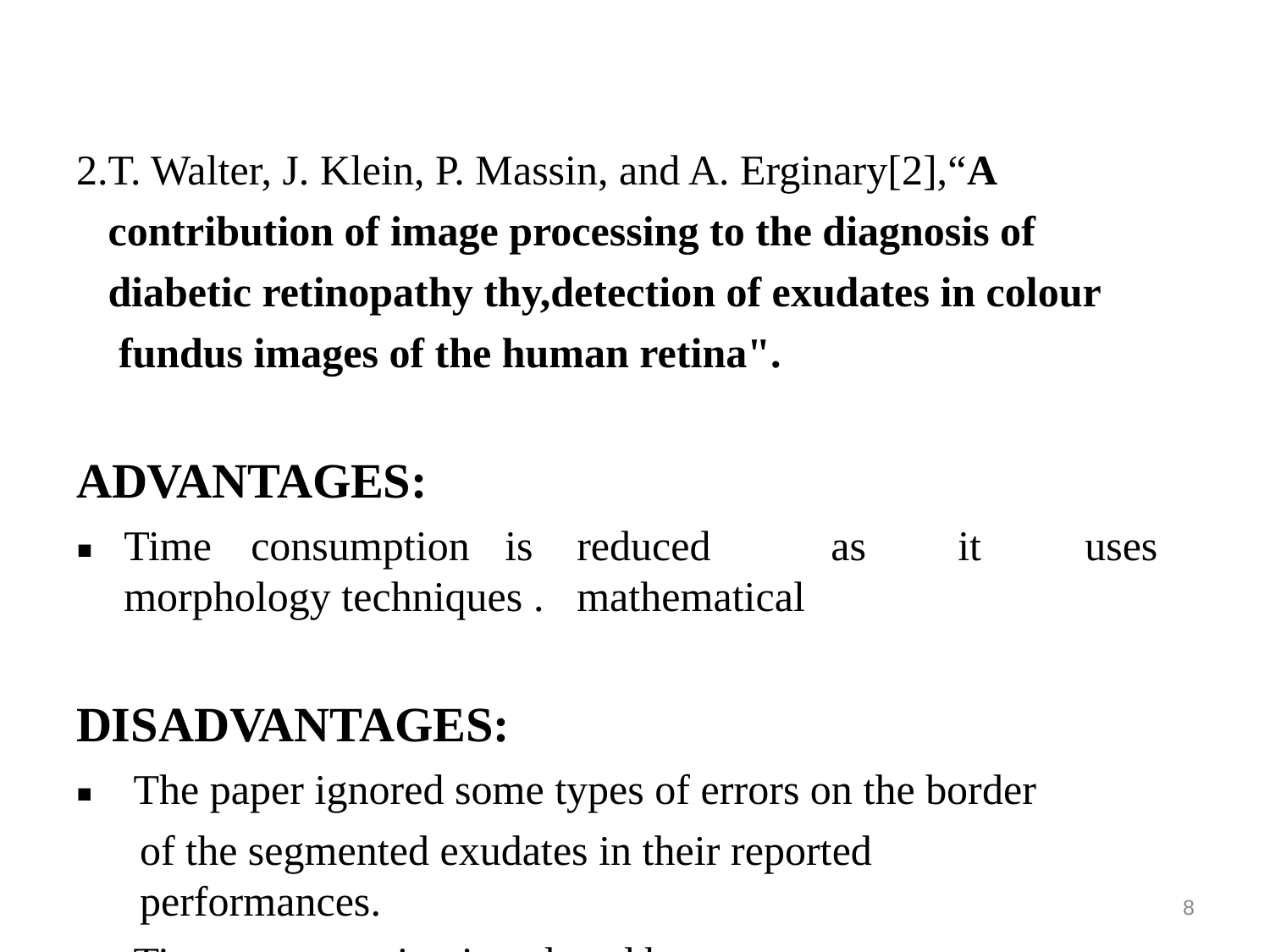

# 2.T. Walter, J. Klein, P. Massin, and A. Erginary[2],“A  contribution of image processing to the diagnosis of  diabetic retinopathy thy,detection of exudates in colour  fundus images of the human retina".
ADVANTAGES:
Time	consumption	is  morphology techniques .
reduced	as	it	uses	mathematical
DISADVANTAGES:
The paper ignored some types of errors on the border
of the segmented exudates in their reported performances.
Time consumption is reduced but not to great extent.
8